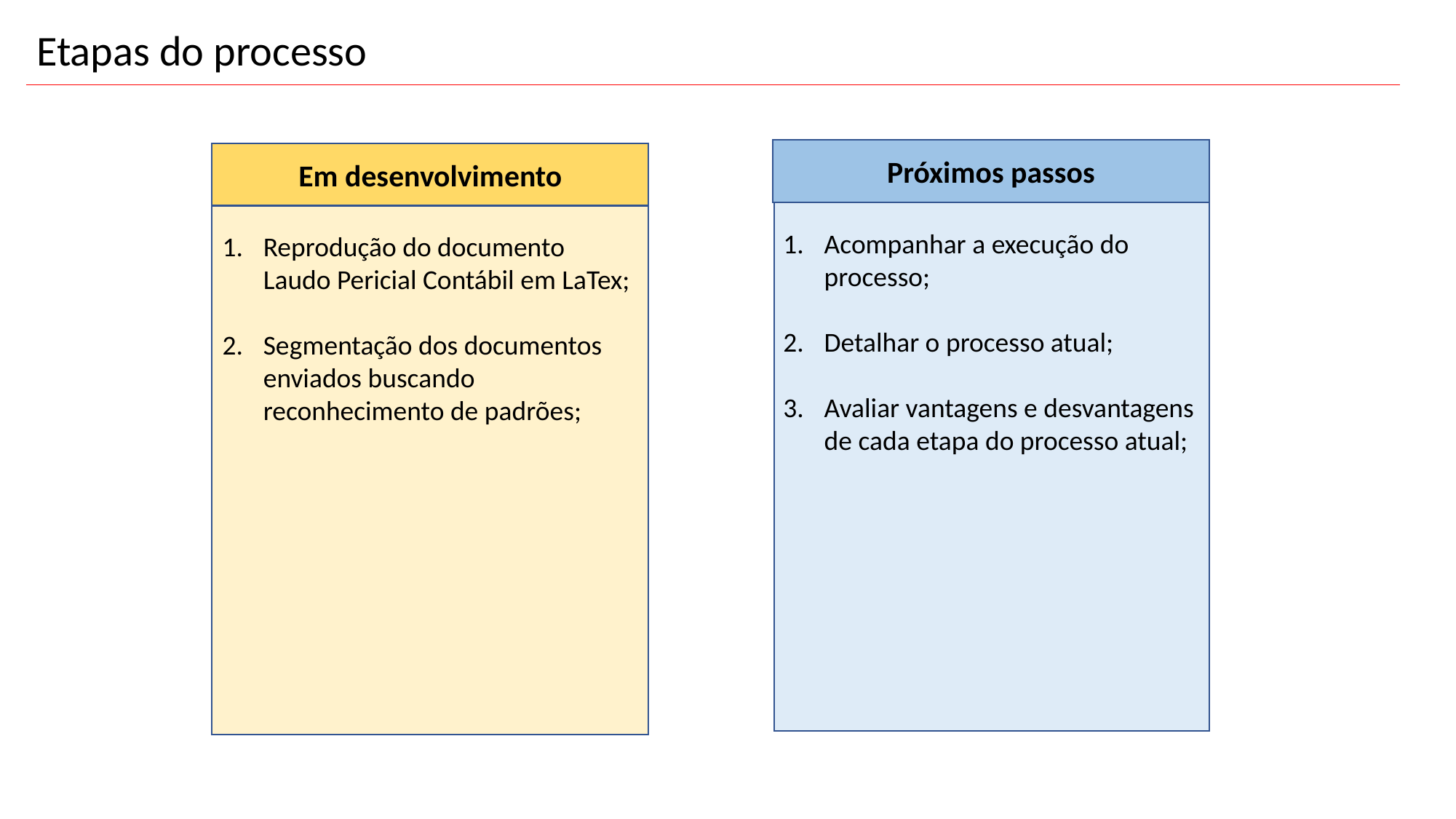

Etapas do processo
Próximos passos
Em desenvolvimento
Próximos passos:
Próximos passos:

Acompanhar a execução do processo;

Detalhar o processo atual;

Avaliar vantagens e desvantagens de cada etapa do processo atual;

Reprodução do documento Laudo Pericial Contábil em LaTex;

Segmentação dos documentos enviados buscando reconhecimento de padrões;